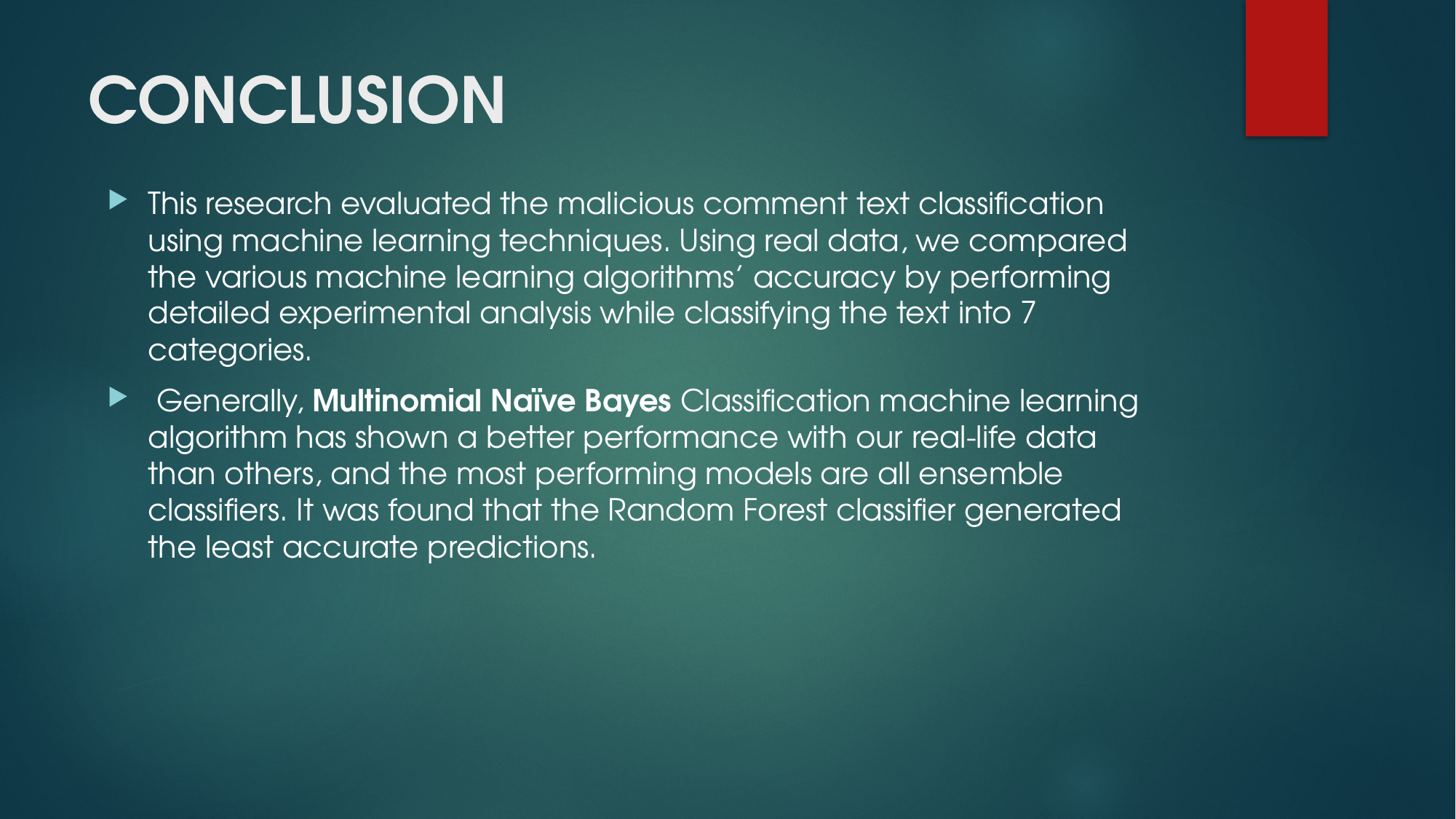

# CONCLUSION
This research evaluated the malicious comment text classification using machine learning techniques. Using real data, we compared the various machine learning algorithms’ accuracy by performing detailed experimental analysis while classifying the text into 7 categories.
 Generally, Multinomial Naïve Bayes Classification machine learning algorithm has shown a better performance with our real-life data than others, and the most performing models are all ensemble classifiers. It was found that the Random Forest classifier generated the least accurate predictions.